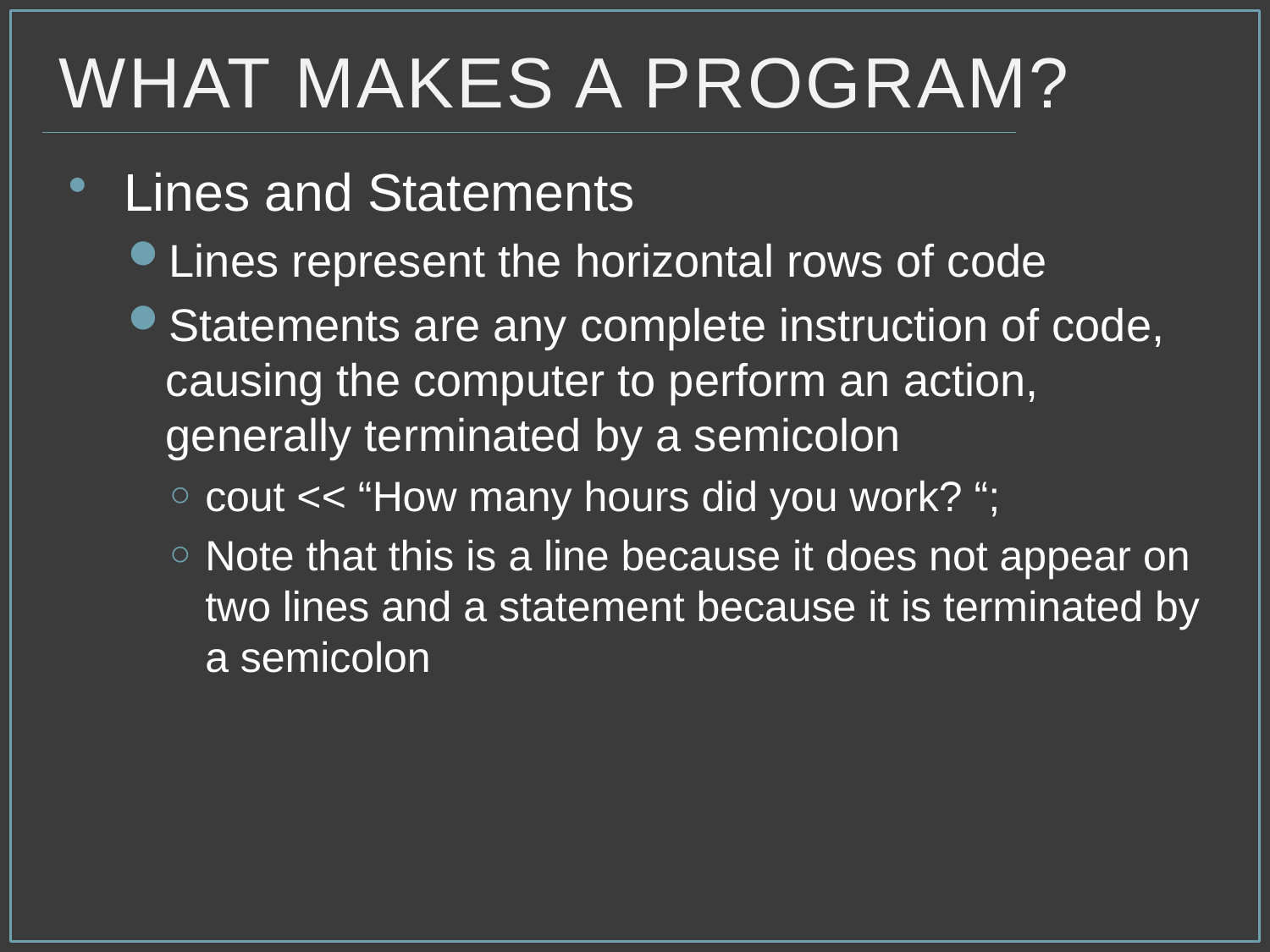

# What Makes a Program?

Lines and Statements
Lines represent the horizontal rows of code
Statements are any complete instruction of code, causing the computer to perform an action, generally terminated by a semicolon
cout << “How many hours did you work? “;
Note that this is a line because it does not appear on two lines and a statement because it is terminated by a semicolon